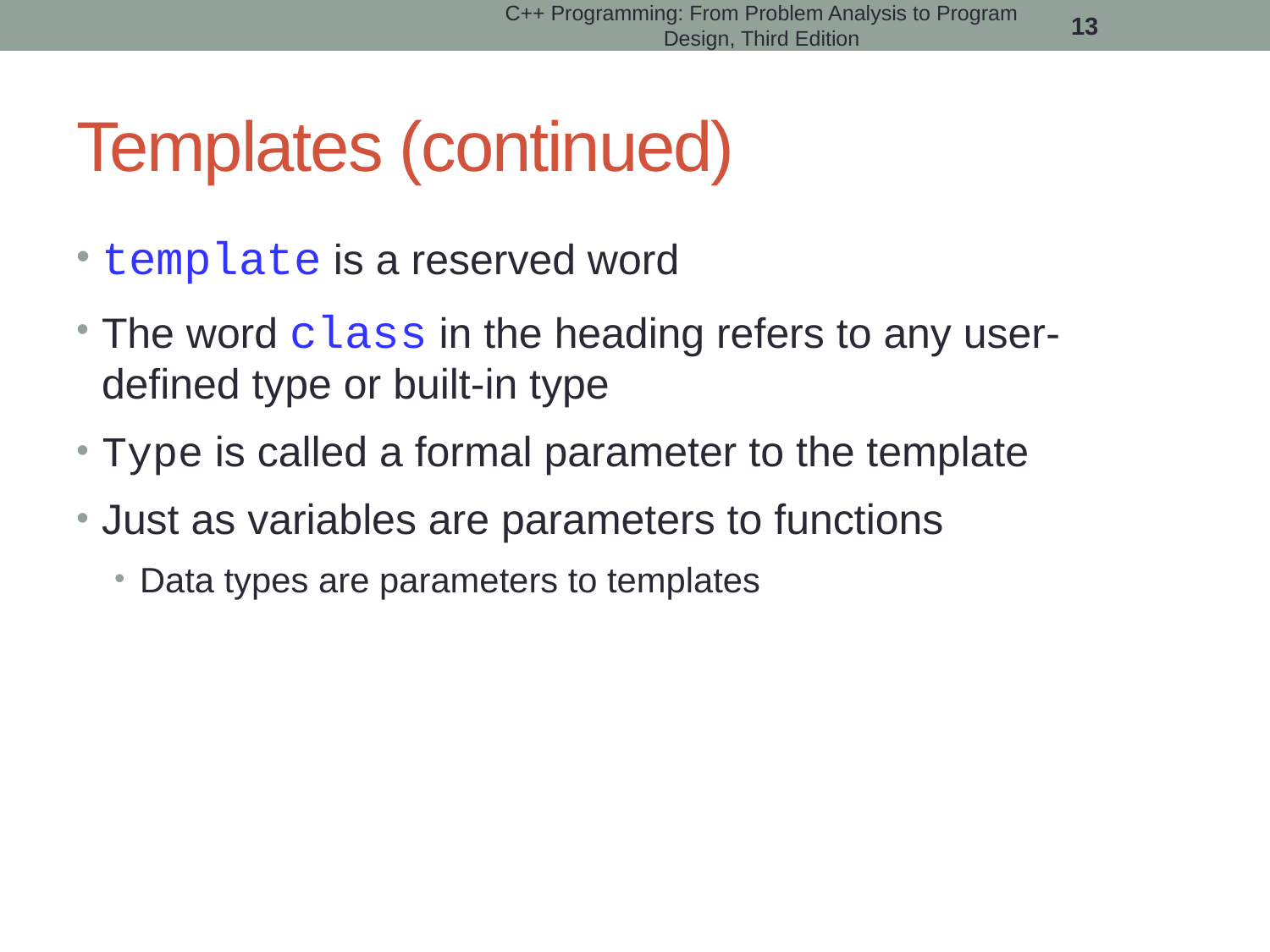

C++ Programming: From Problem Analysis to Program Design, Third Edition
13
# Templates (continued)
template is a reserved word
The word class in the heading refers to any user-defined type or built-in type
Type is called a formal parameter to the template
Just as variables are parameters to functions
Data types are parameters to templates